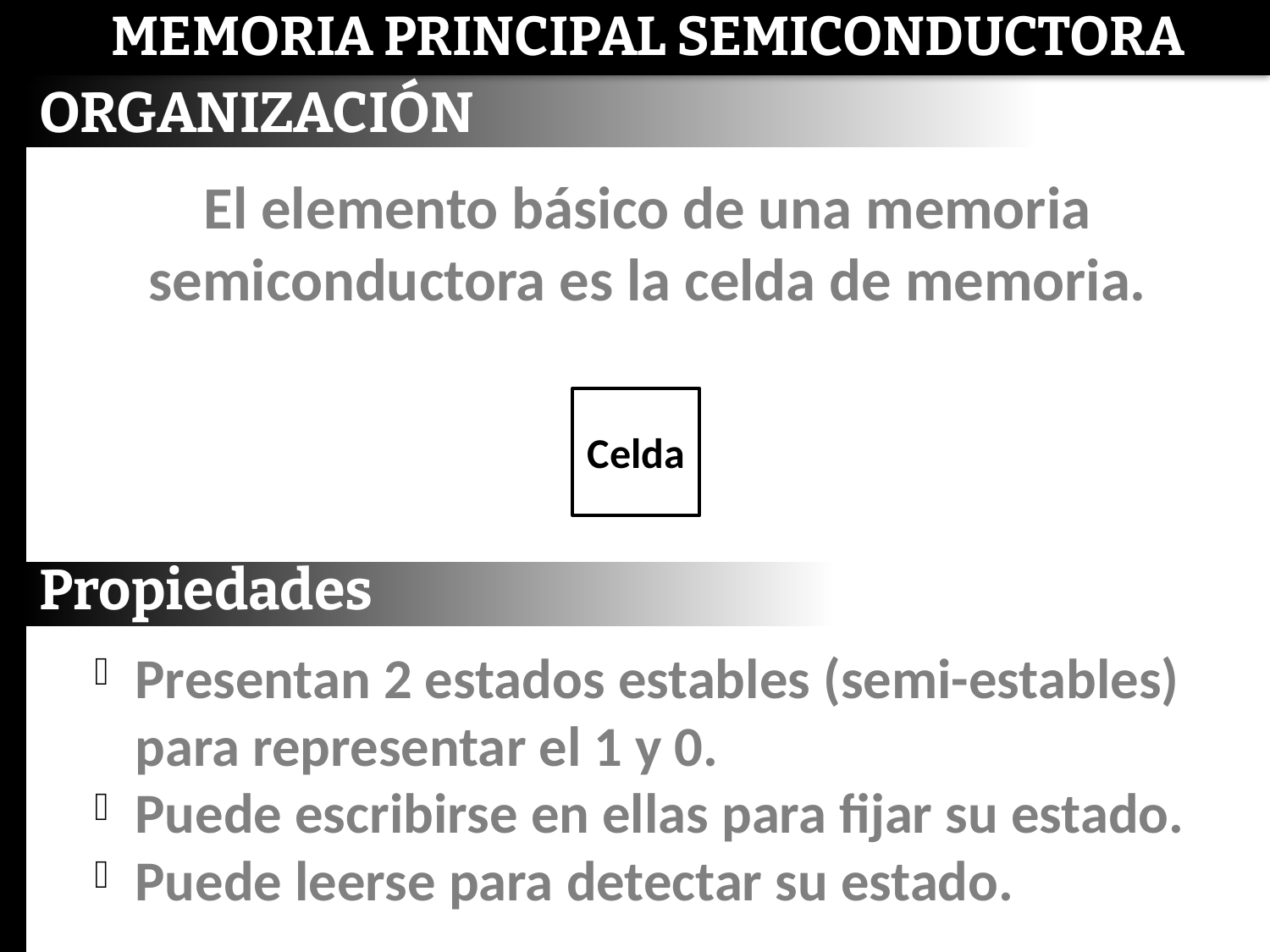

MEMORIA PRINCIPAL SEMICONDUCTORA

ORGANIZACIÓN

El elemento básico de una memoria semiconductora es la celda de memoria.

Celda
Propiedades

Presentan 2 estados estables (semi-estables) para representar el 1 y 0.
Puede escribirse en ellas para fijar su estado.
Puede leerse para detectar su estado.